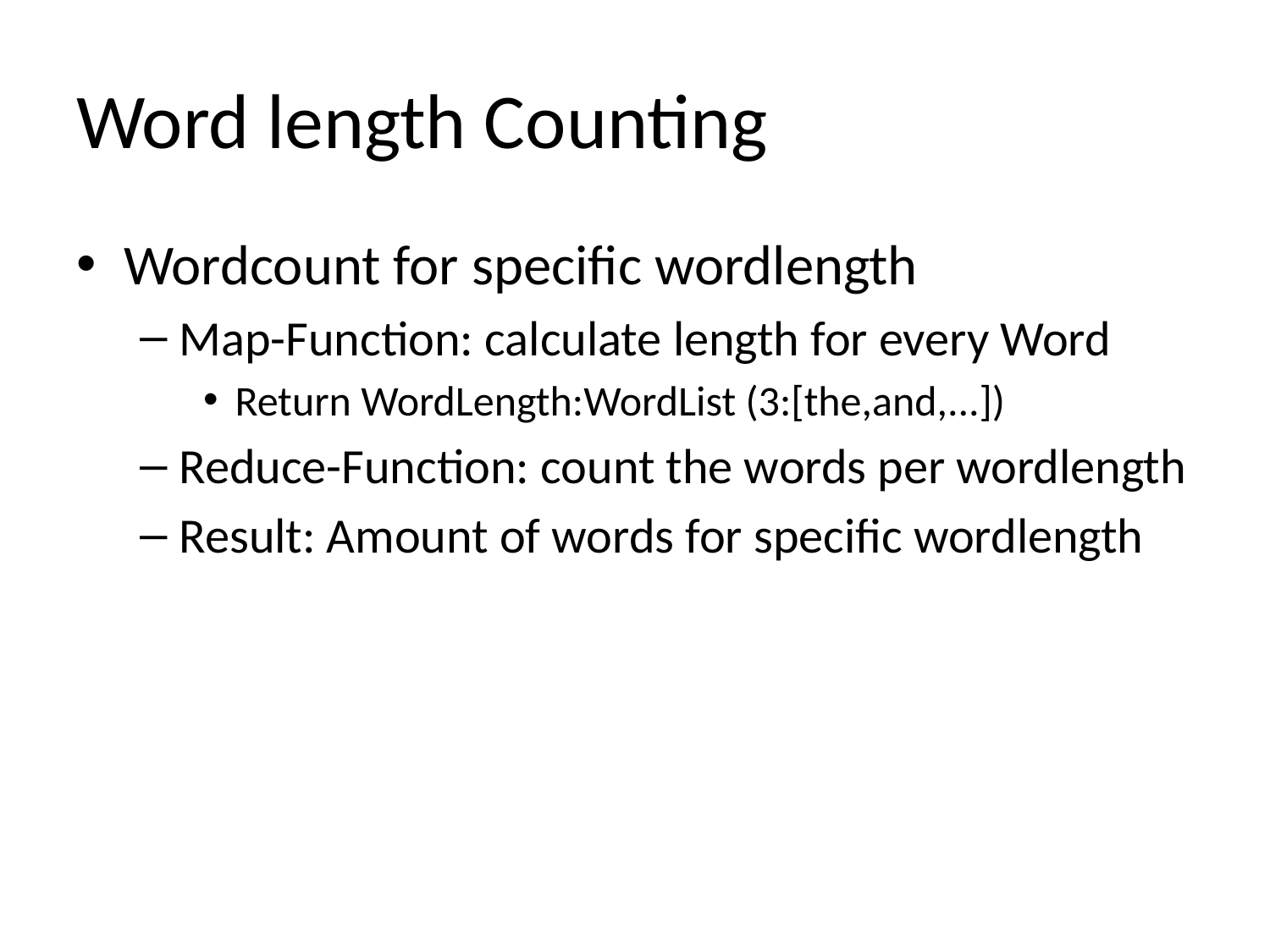

# Word length Counting
Wordcount for specific wordlength
Map-Function: calculate length for every Word
Return WordLength:WordList (3:[the,and,...])
Reduce-Function: count the words per wordlength
Result: Amount of words for specific wordlength